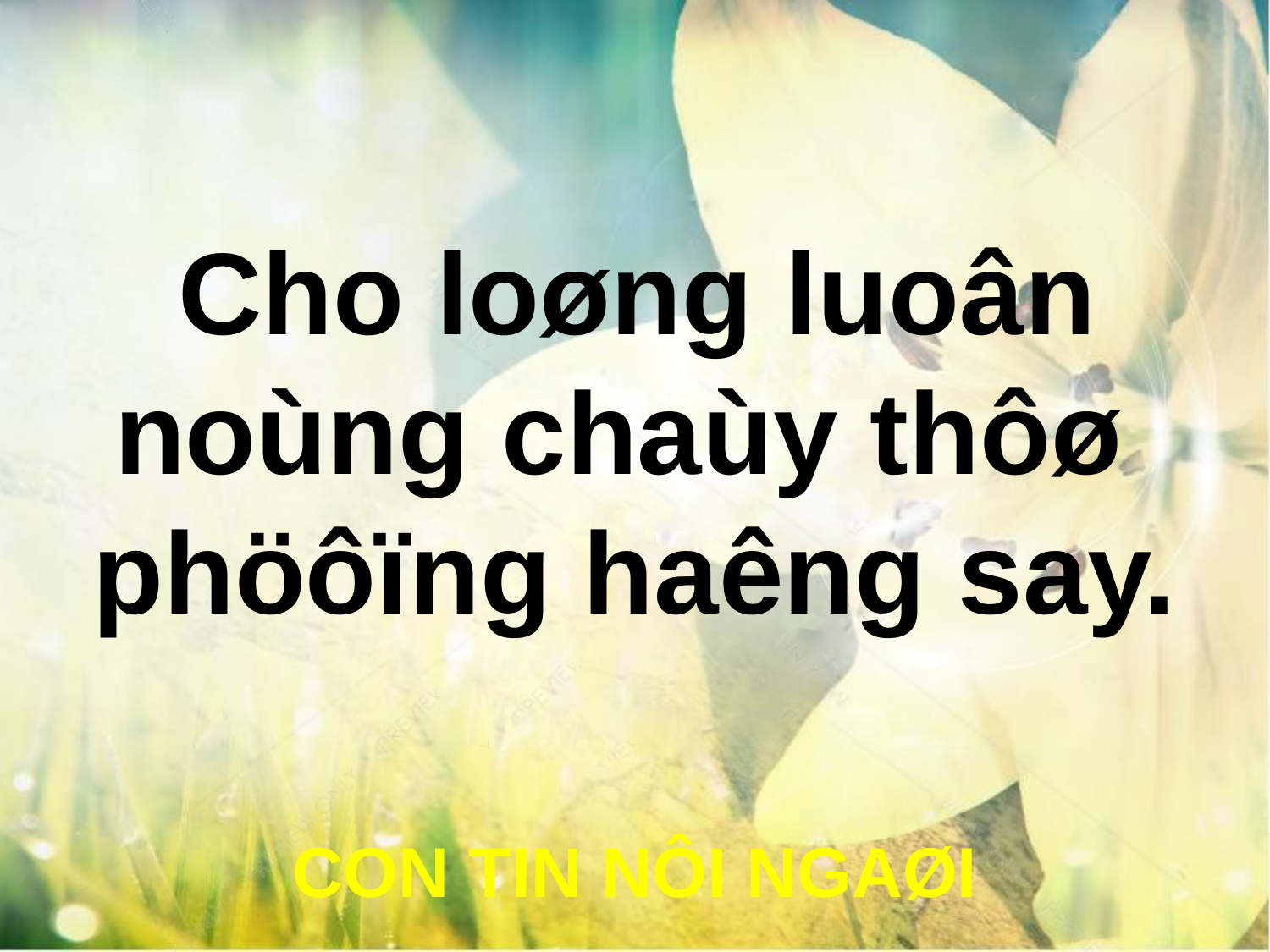

Cho loøng luoân
noùng chaùy thôø
phöôïng haêng say.
CON TIN NÔI NGAØI